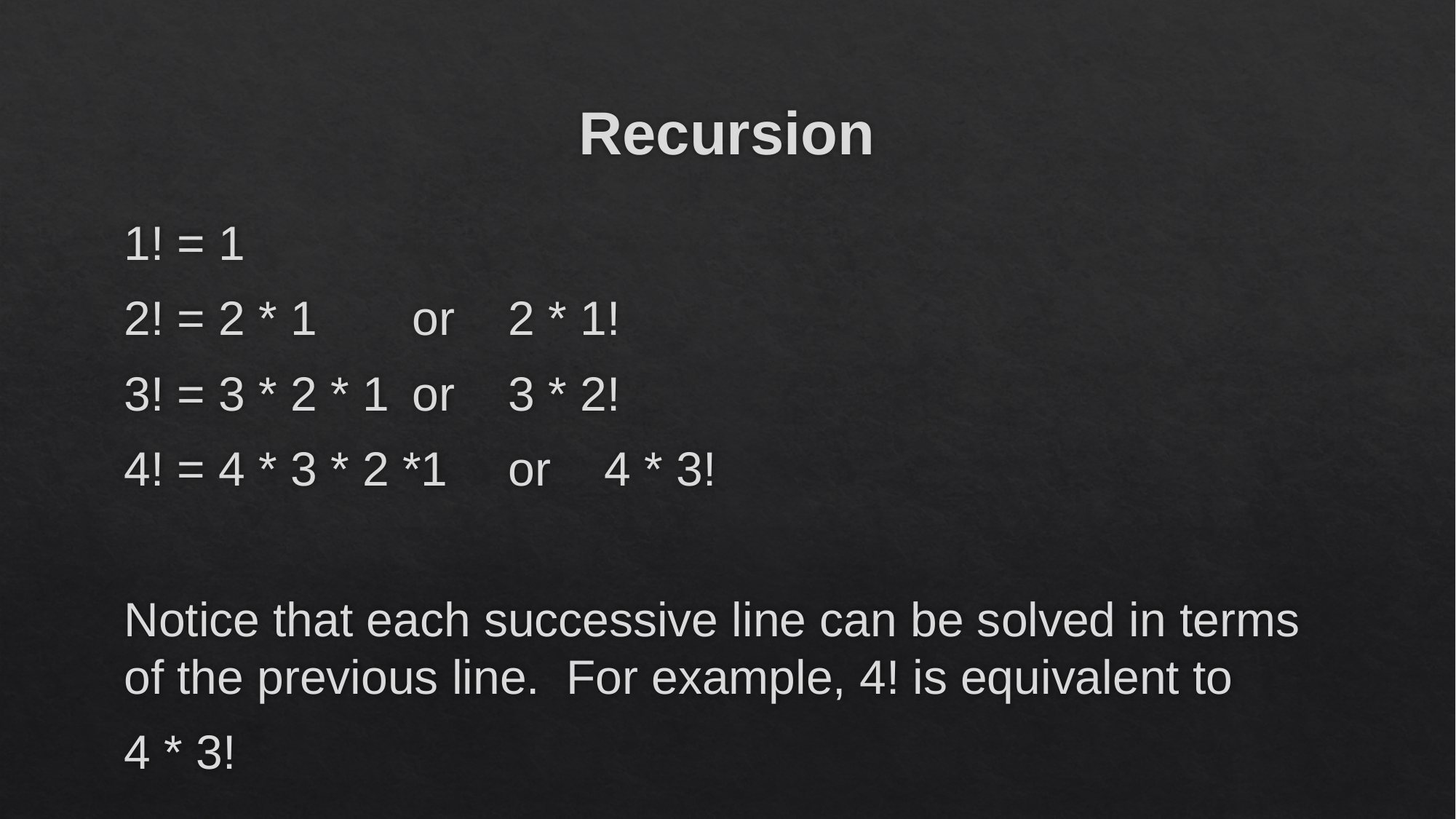

# Recursion
		1! = 1
		2! = 2 * 1						or					2 * 1!
		3! = 3 * 2 * 1				or					3 * 2!
		4! = 4 * 3 * 2 *1			or					4 * 3!

Notice that each successive line can be solved in terms of the previous line.  For example, 4! is equivalent to
	4 * 3!